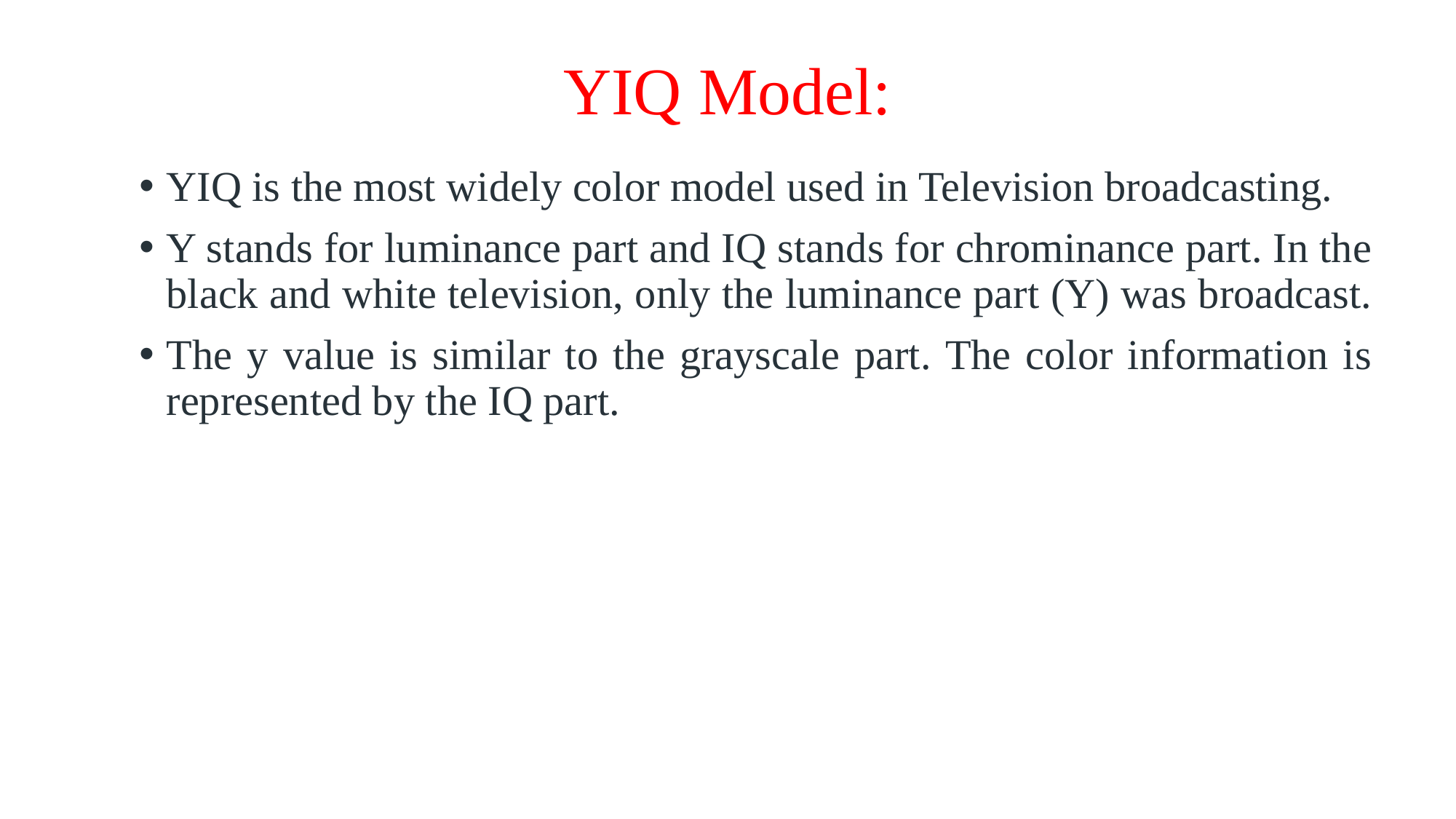

# YIQ Model:
YIQ is the most widely color model used in Television broadcasting.
Y stands for luminance part and IQ stands for chrominance part. In the black and white television, only the luminance part (Y) was broadcast.
The y value is similar to the grayscale part. The color information is represented by the IQ part.